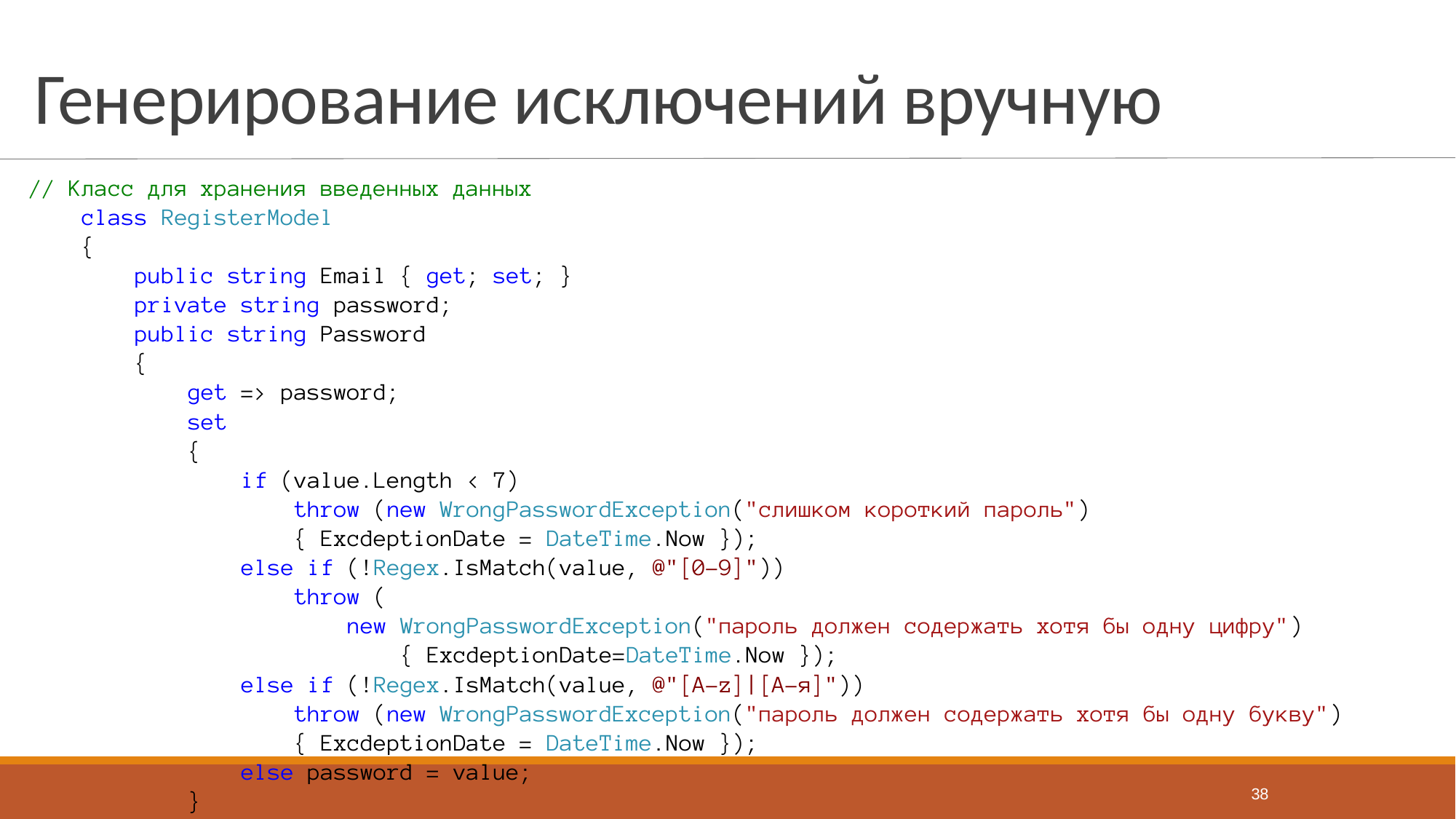

# Генерирование исключений вручную
// Класс для хранения введенных данных
    class RegisterModel
    {
        public string Email { get; set; }
        private string password;
        public string Password
        {
            get => password;
            set
            {
                if (value.Length < 7)
                    throw (new WrongPasswordException("слишком короткий пароль")
                    { ExcdeptionDate = DateTime.Now });
                else if (!Regex.IsMatch(value, @"[0-9]"))
                    throw (
                        new WrongPasswordException("пароль должен содержать хотя бы одну цифру")
                            { ExcdeptionDate=DateTime.Now });
                else if (!Regex.IsMatch(value, @"[A-z]|[А-я]"))
                    throw (new WrongPasswordException("пароль должен содержать хотя бы одну букву")
                    { ExcdeptionDate = DateTime.Now });
                else password = value;
            }
        }

}
38